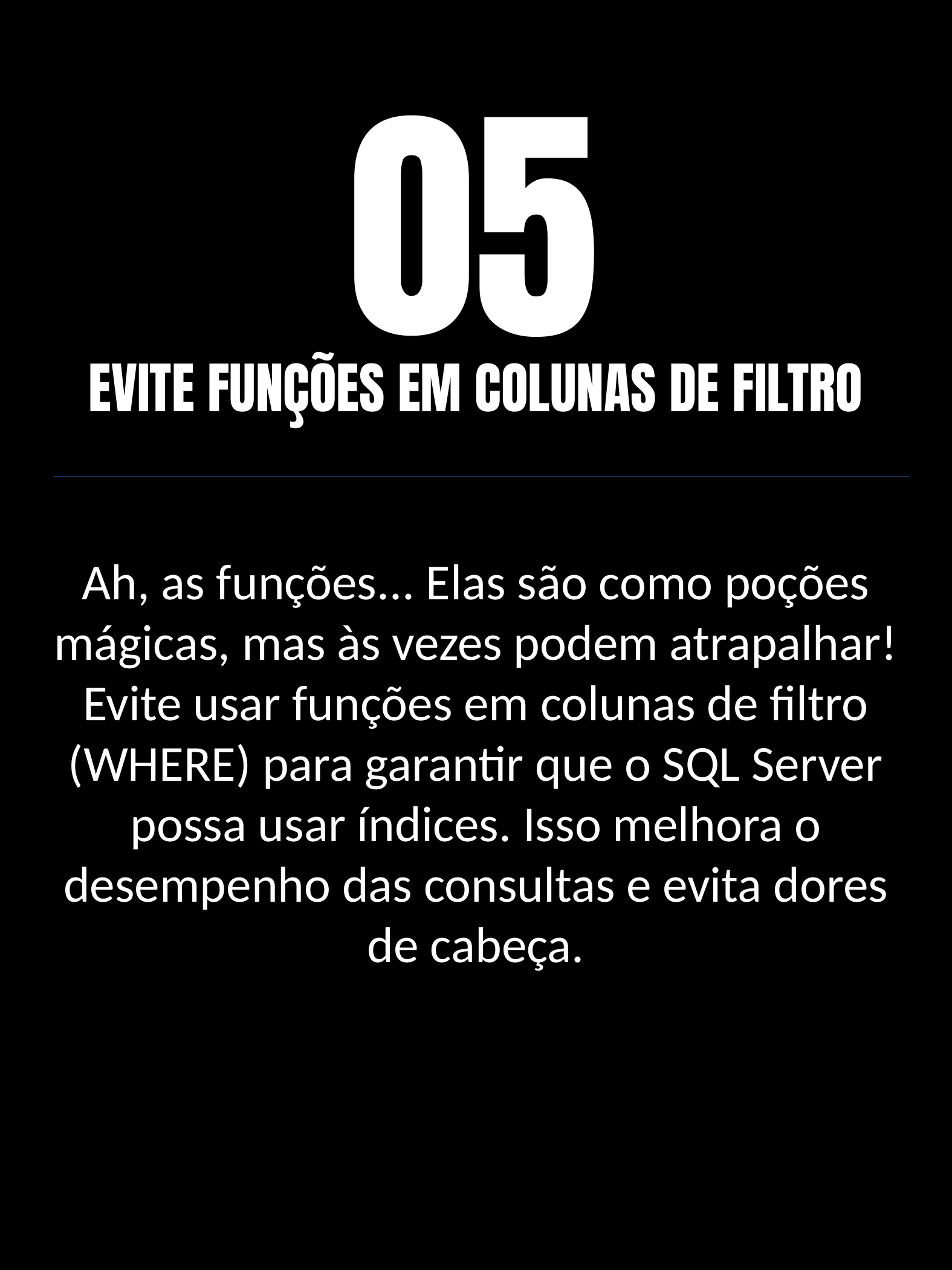

05

EVITE FUNÇÕES EM COLUNAS DE FILTRO
Ah, as funções... Elas são como poções mágicas, mas às vezes podem atrapalhar! Evite usar funções em colunas de filtro (WHERE) para garantir que o SQL Server possa usar índices. Isso melhora o desempenho das consultas e evita dores de cabeça.
Boas práticas SQL - Por José Eduardo Zambianco
11